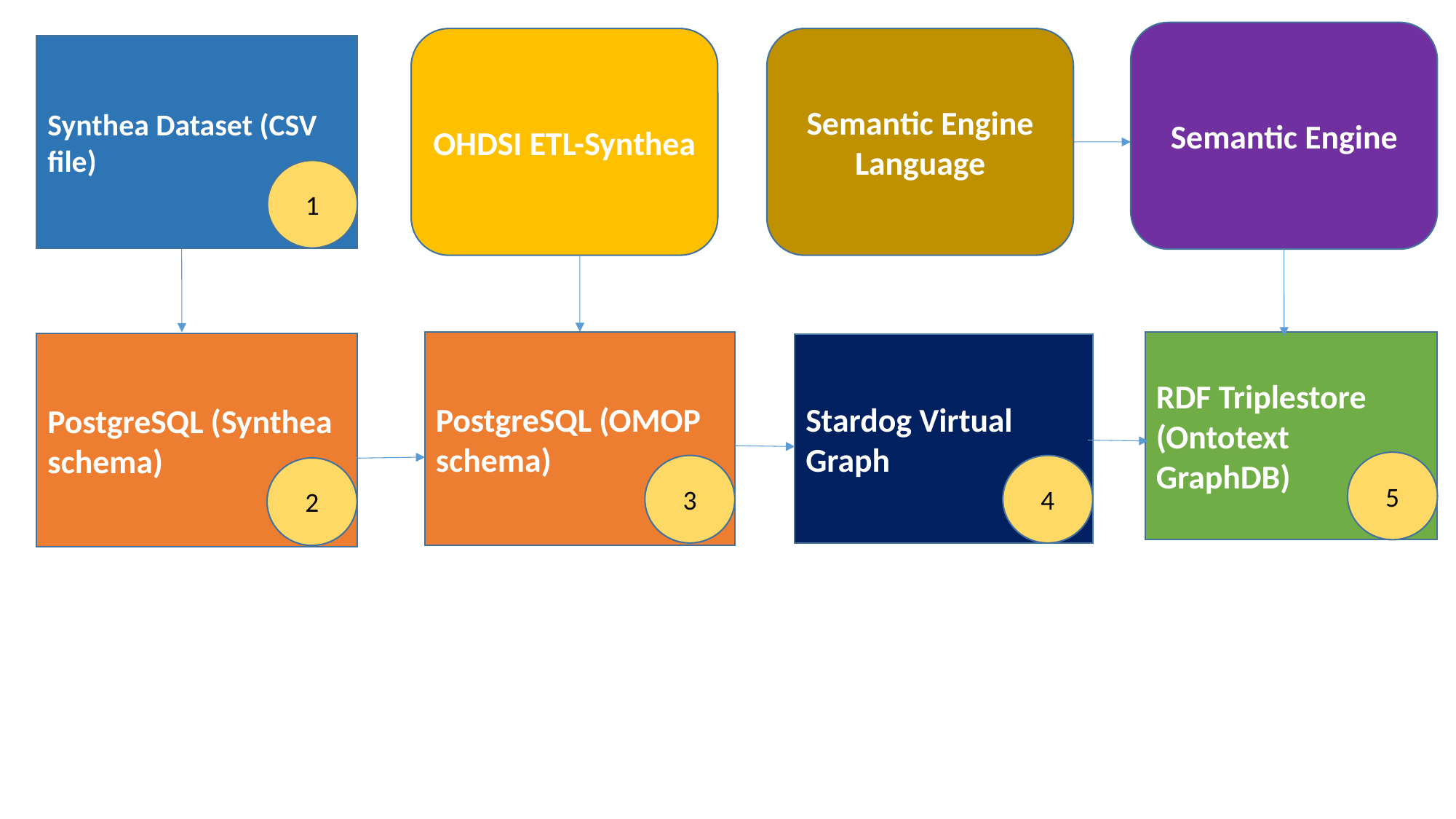

Semantic Engine
OHDSI ETL-Synthea
Semantic Engine Language
Synthea Dataset (CSV file)
1
PostgreSQL (OMOP schema)
RDF Triplestore (Ontotext
GraphDB)
PostgreSQL (Synthea schema)
Stardog Virtual Graph
5
3
4
2